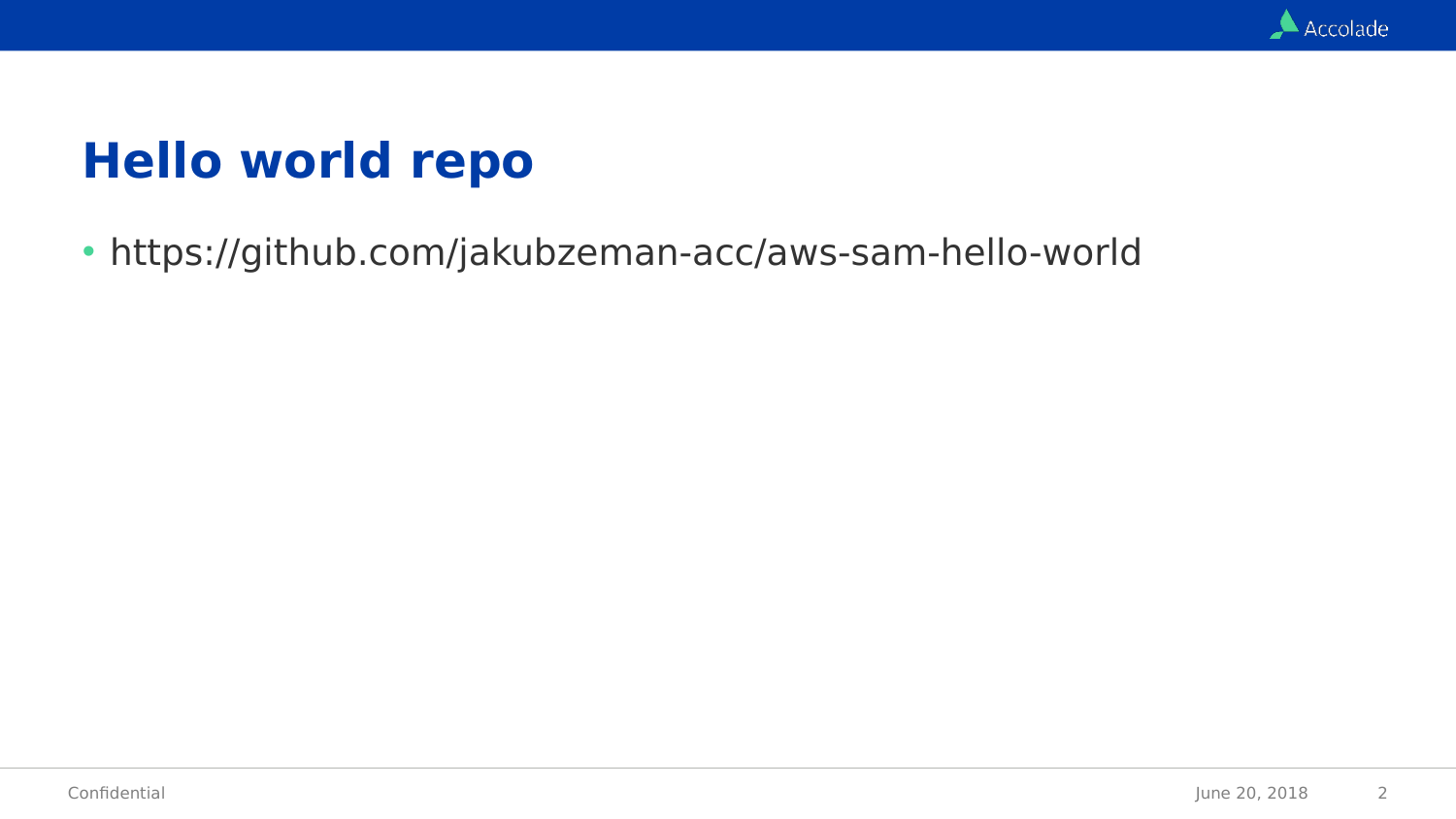

# Hello world repo
https://github.com/jakubzeman-acc/aws-sam-hello-world
2
Confidential
June 20, 2018